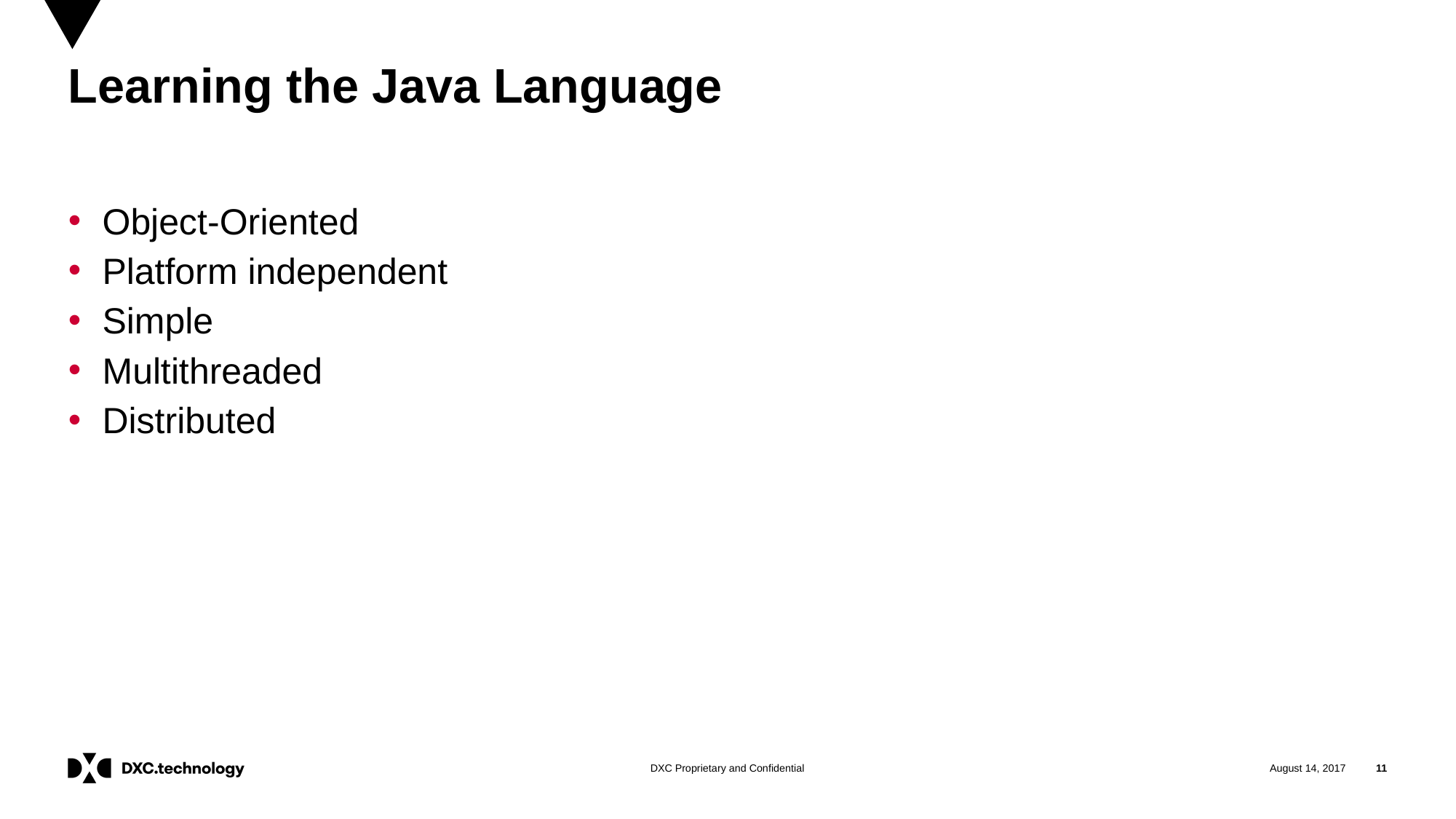

# Learning the Java Language
Object-Oriented
Platform independent
Simple
Multithreaded
Distributed